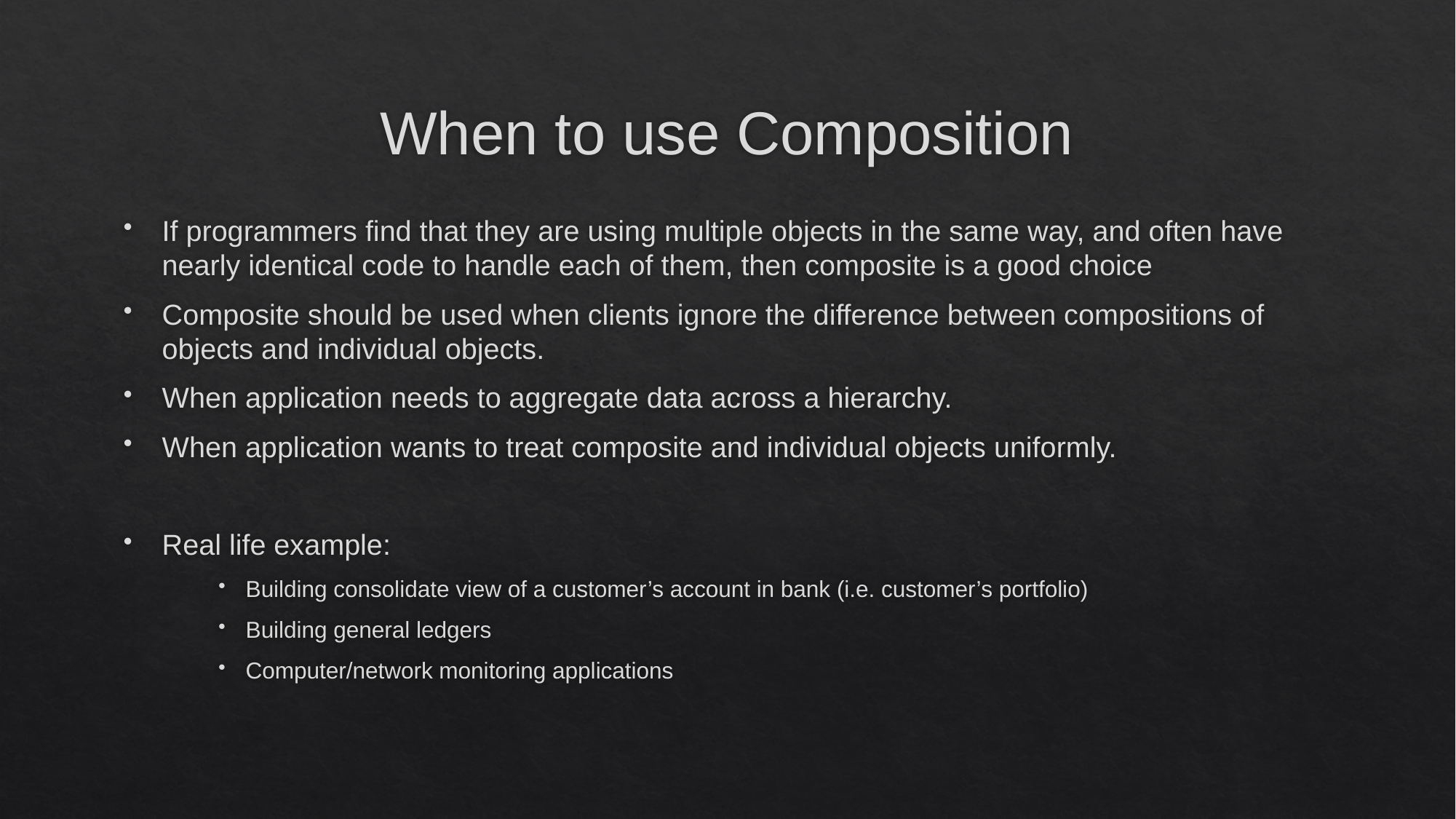

# When to use Composition
If programmers find that they are using multiple objects in the same way, and often have nearly identical code to handle each of them, then composite is a good choice
Composite should be used when clients ignore the difference between compositions of objects and individual objects.
When application needs to aggregate data across a hierarchy.
When application wants to treat composite and individual objects uniformly.

Real life example:
Building consolidate view of a customer’s account in bank (i.e. customer’s portfolio)
Building general ledgers
Computer/network monitoring applications